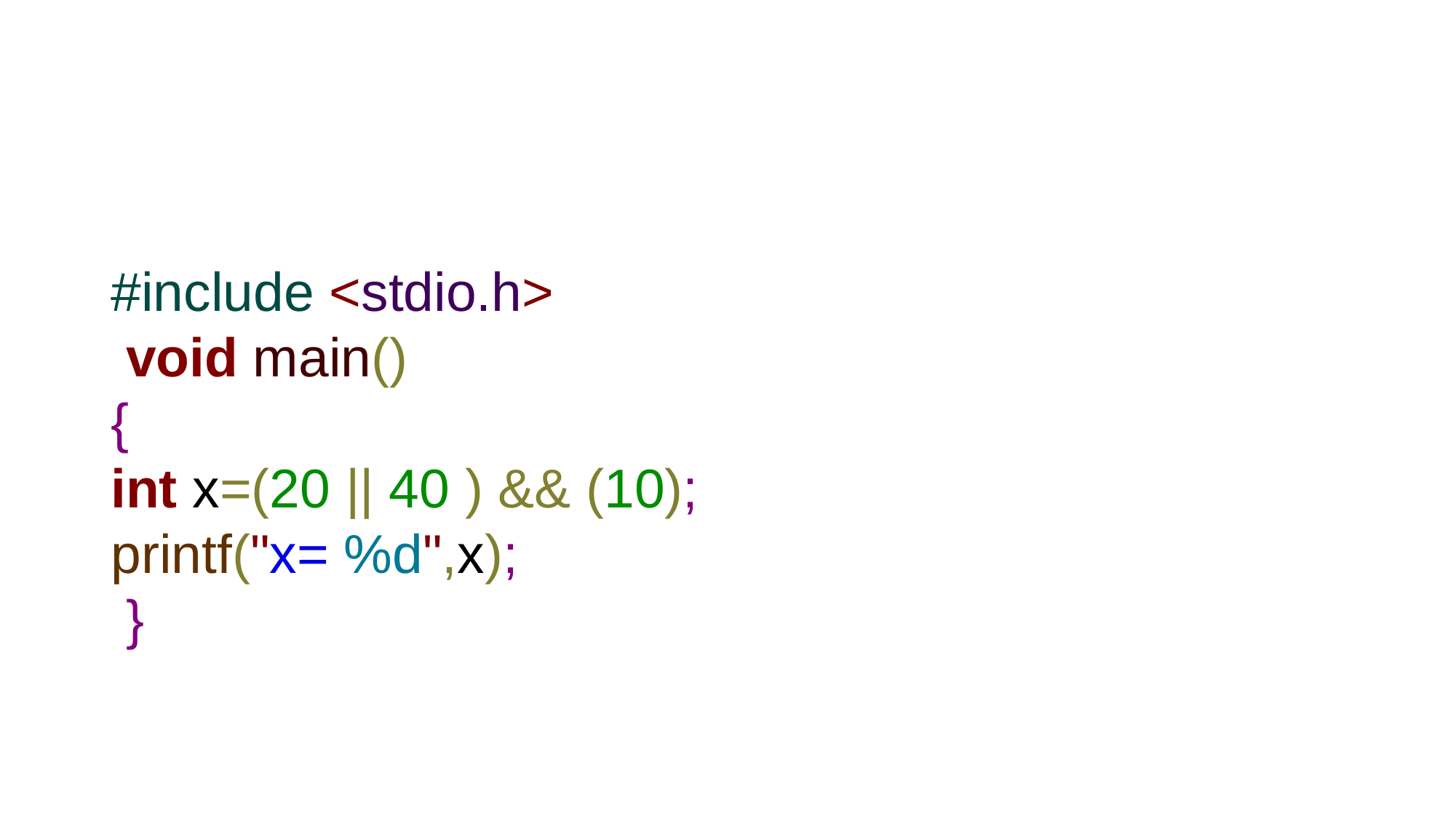

#
#include <stdio.h>
 void main()
{
int x=(20 || 40 ) && (10);
printf("x= %d",x);
 }